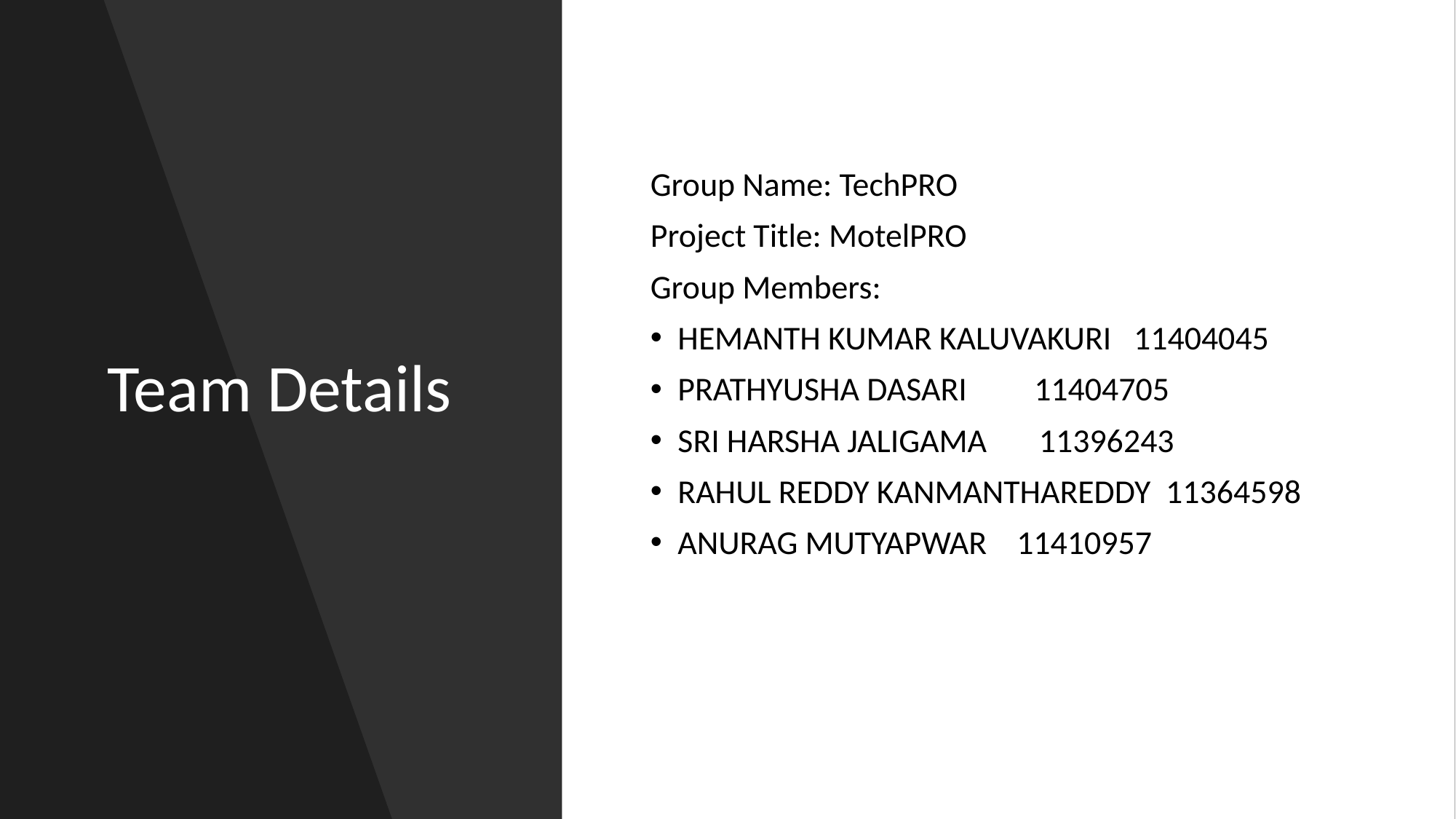

# Team Details
Group Name: TechPRO
Project Title: MotelPRO
Group Members:
HEMANTH KUMAR KALUVAKURI   11404045
PRATHYUSHA DASARI         11404705
SRI HARSHA JALIGAMA       11396243
RAHUL REDDY KANMANTHAREDDY  11364598
ANURAG MUTYAPWAR    11410957